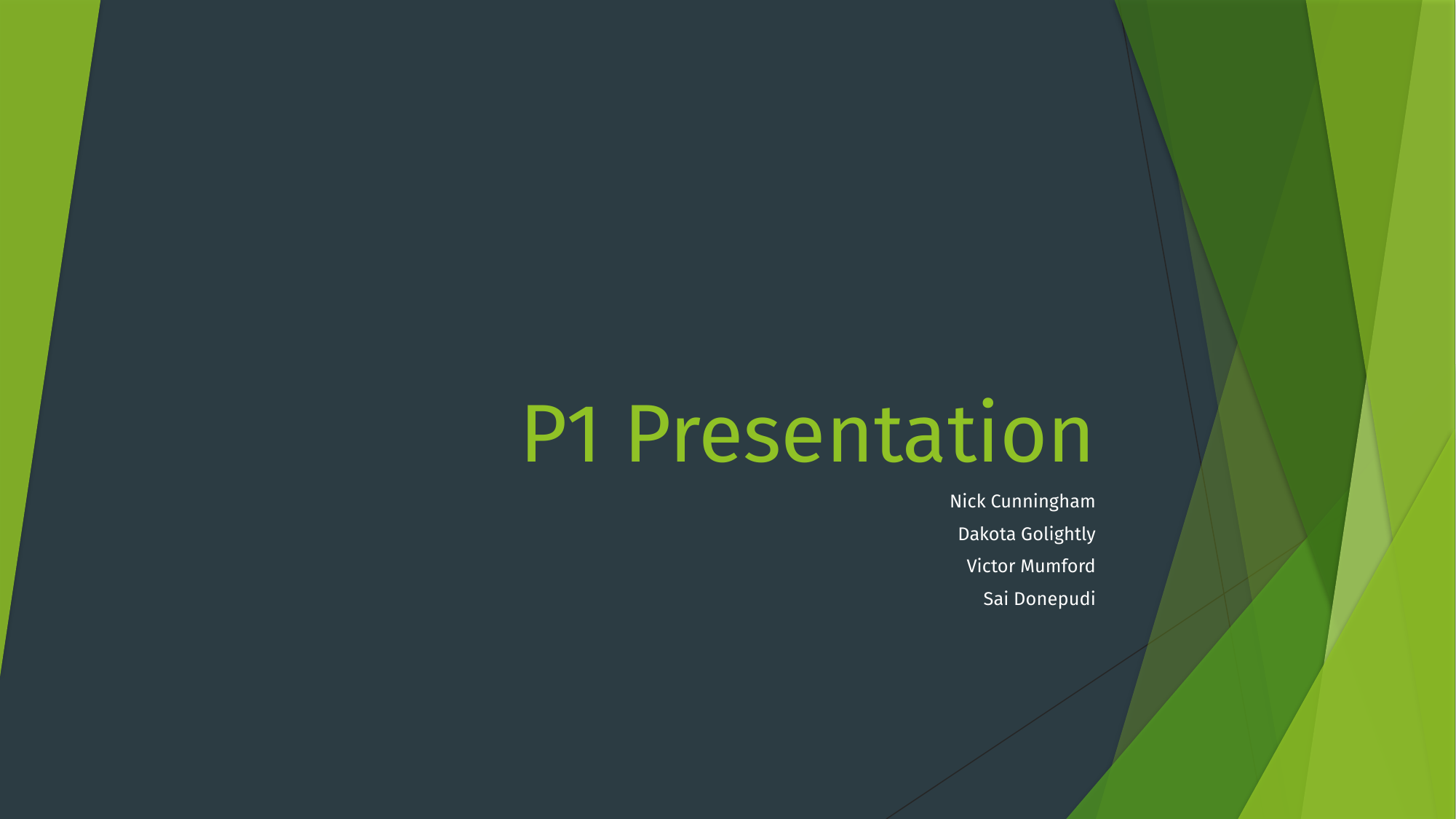

# P1 Presentation
Nick Cunningham
Dakota Golightly
Victor Mumford
Sai Donepudi